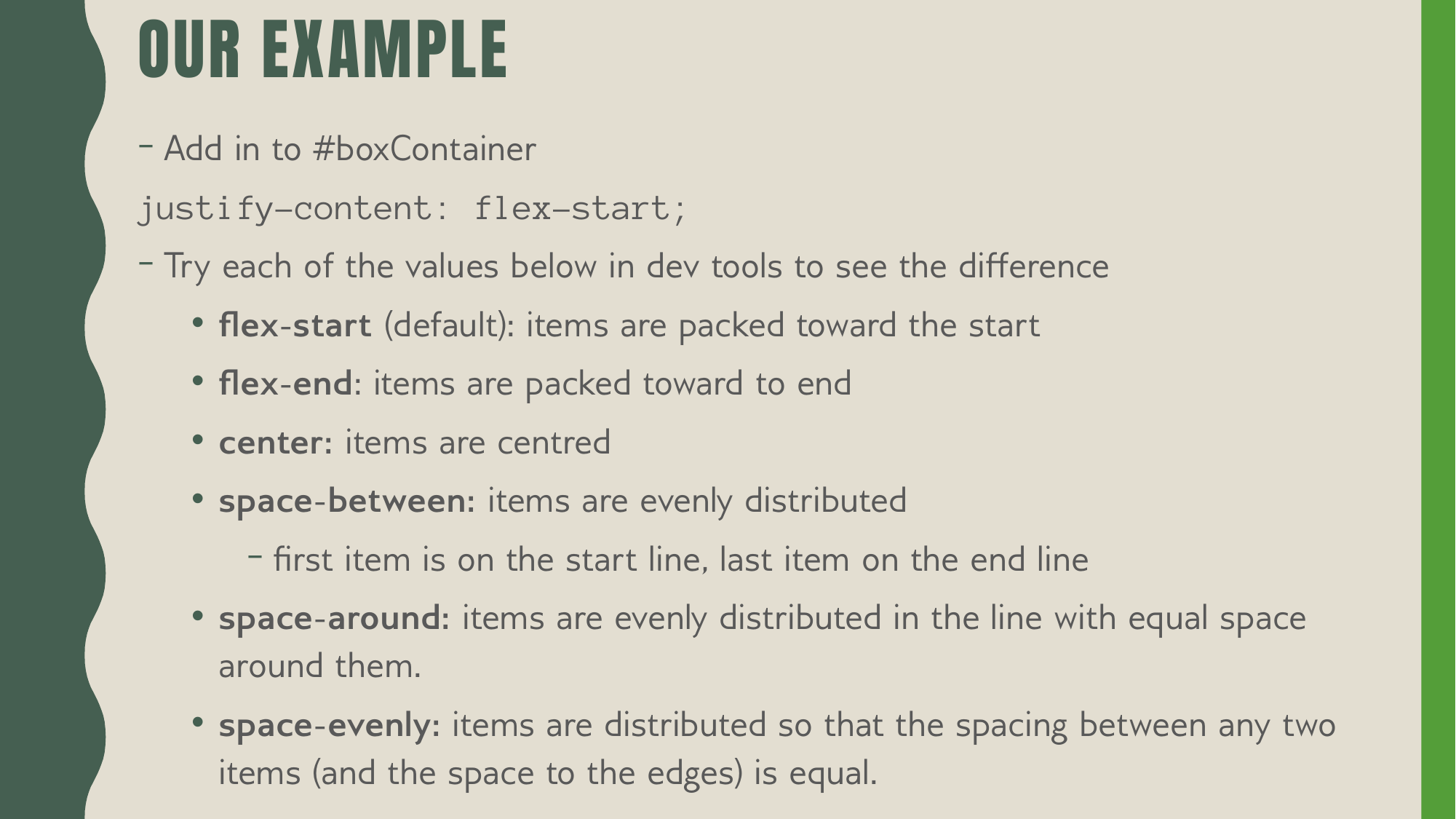

# Our example
Add in to #boxContainer
justify-content: flex-start;
Try each of the values below in dev tools to see the difference
flex-start (default): items are packed toward the start
flex-end: items are packed toward to end
center: items are centred
space-between: items are evenly distributed
first item is on the start line, last item on the end line
space-around: items are evenly distributed in the line with equal space around them.
space-evenly: items are distributed so that the spacing between any two items (and the space to the edges) is equal.